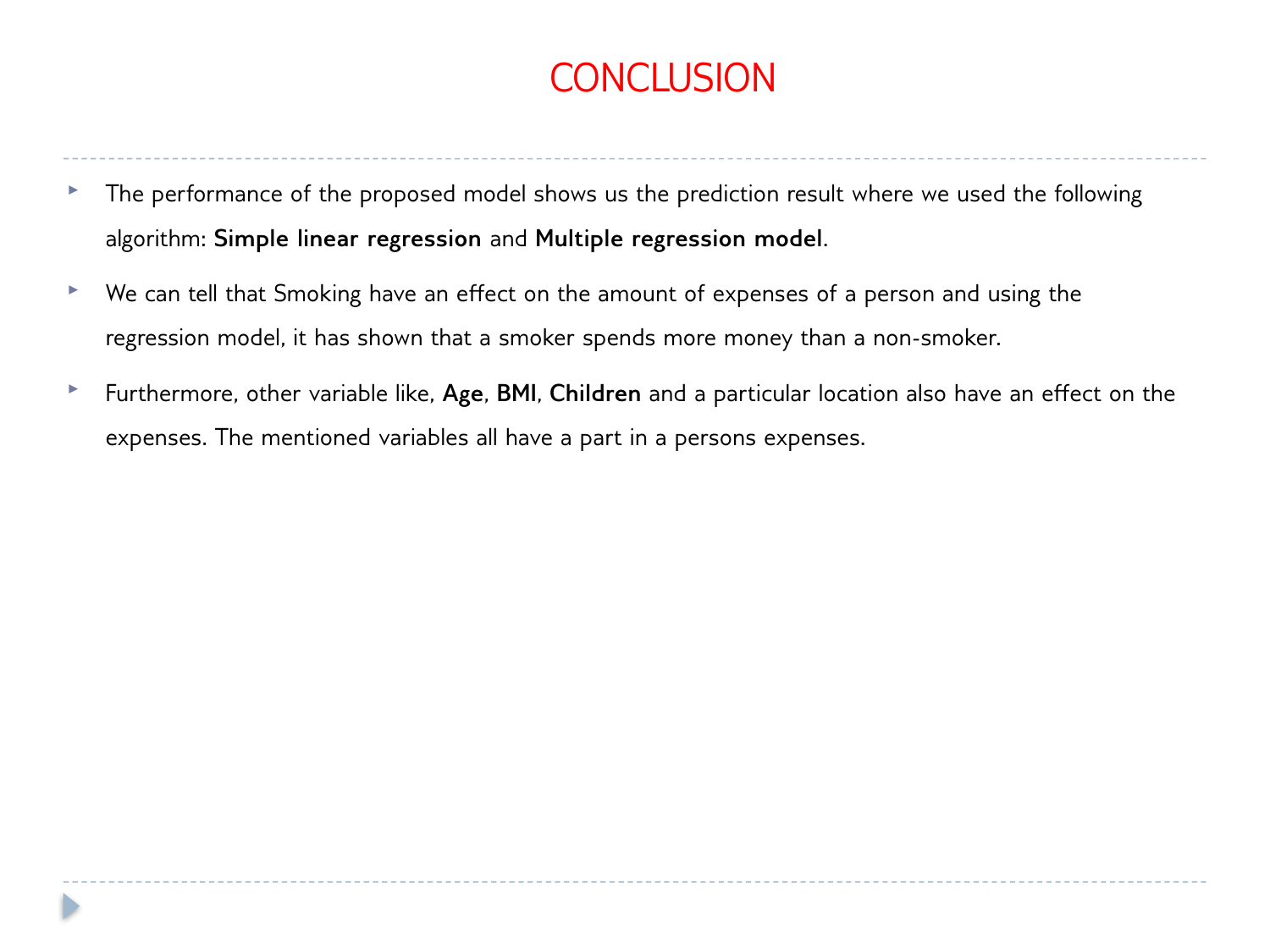

# CONCLUSION
The performance of the proposed model shows us the prediction result where we used the following algorithm: Simple linear regression and Multiple regression model.
We can tell that Smoking have an effect on the amount of expenses of a person and using the regression model, it has shown that a smoker spends more money than a non-smoker.
Furthermore, other variable like, Age, BMI, Children and a particular location also have an effect on the expenses. The mentioned variables all have a part in a persons expenses.